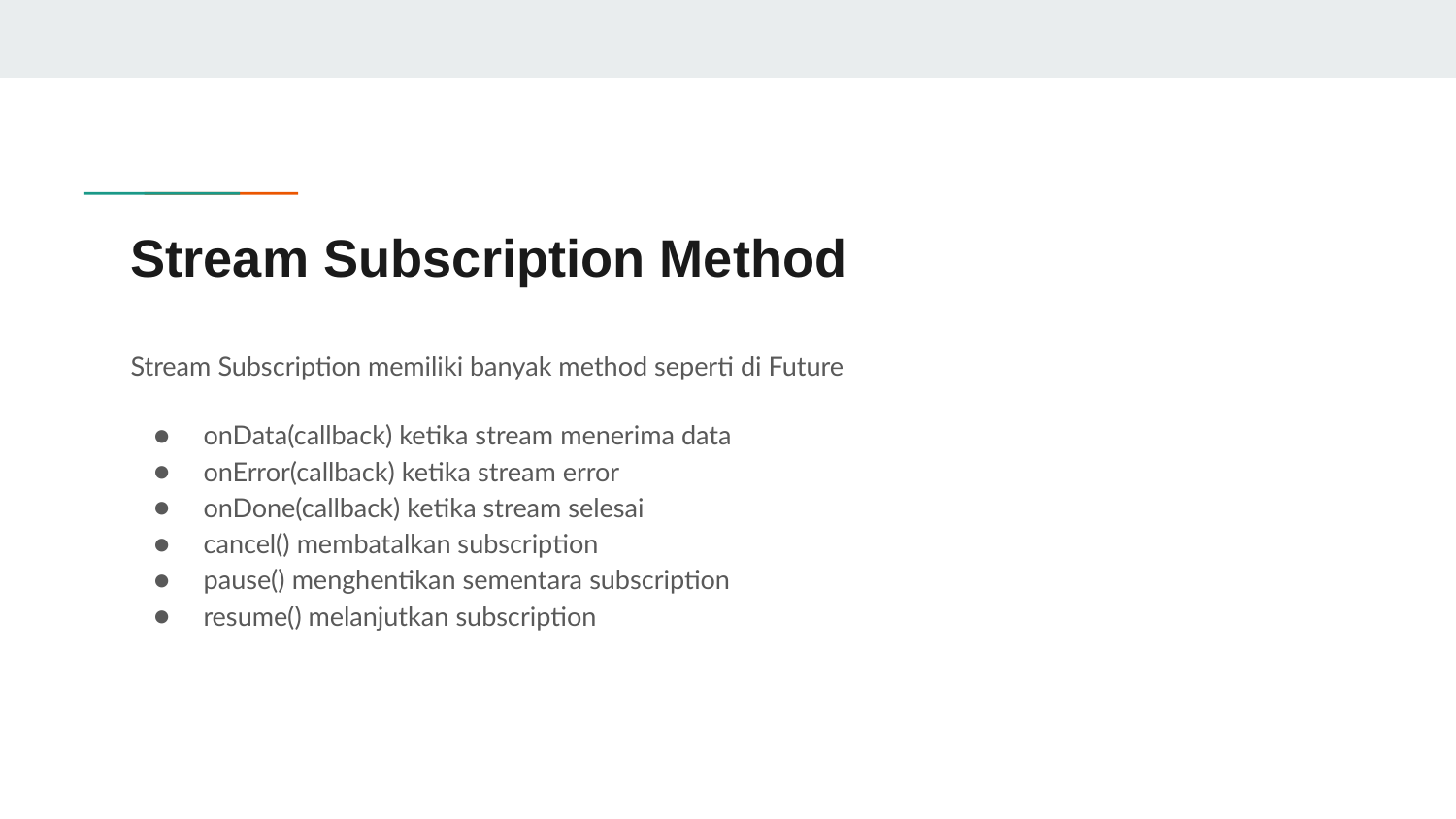

# Stream Subscription Method
Stream Subscription memiliki banyak method seperti di Future
onData(callback) ketika stream menerima data
onError(callback) ketika stream error
onDone(callback) ketika stream selesai
cancel() membatalkan subscription
pause() menghentikan sementara subscription
resume() melanjutkan subscription